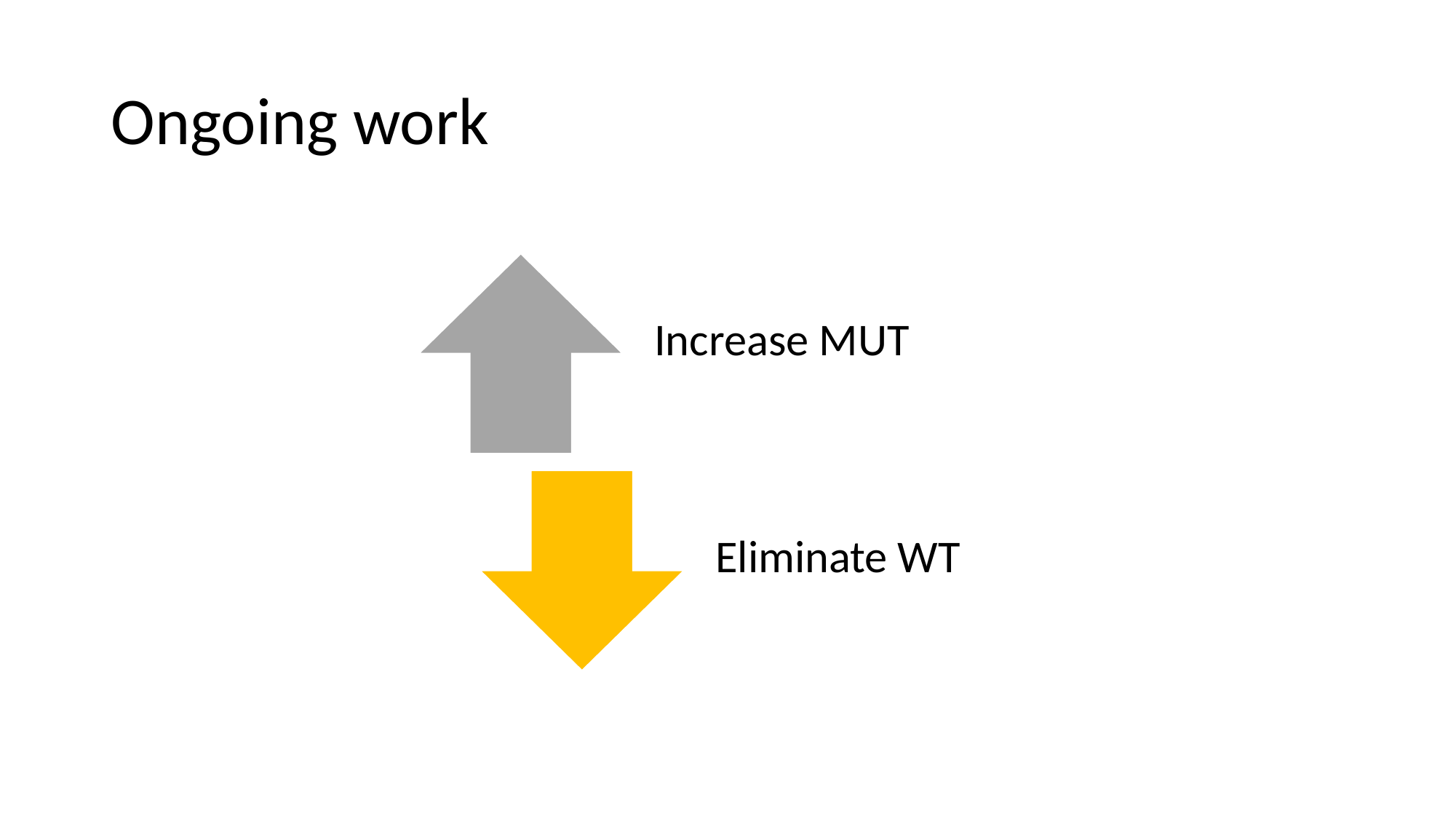

# Ongoing work
Increase MUT
Eliminate WT